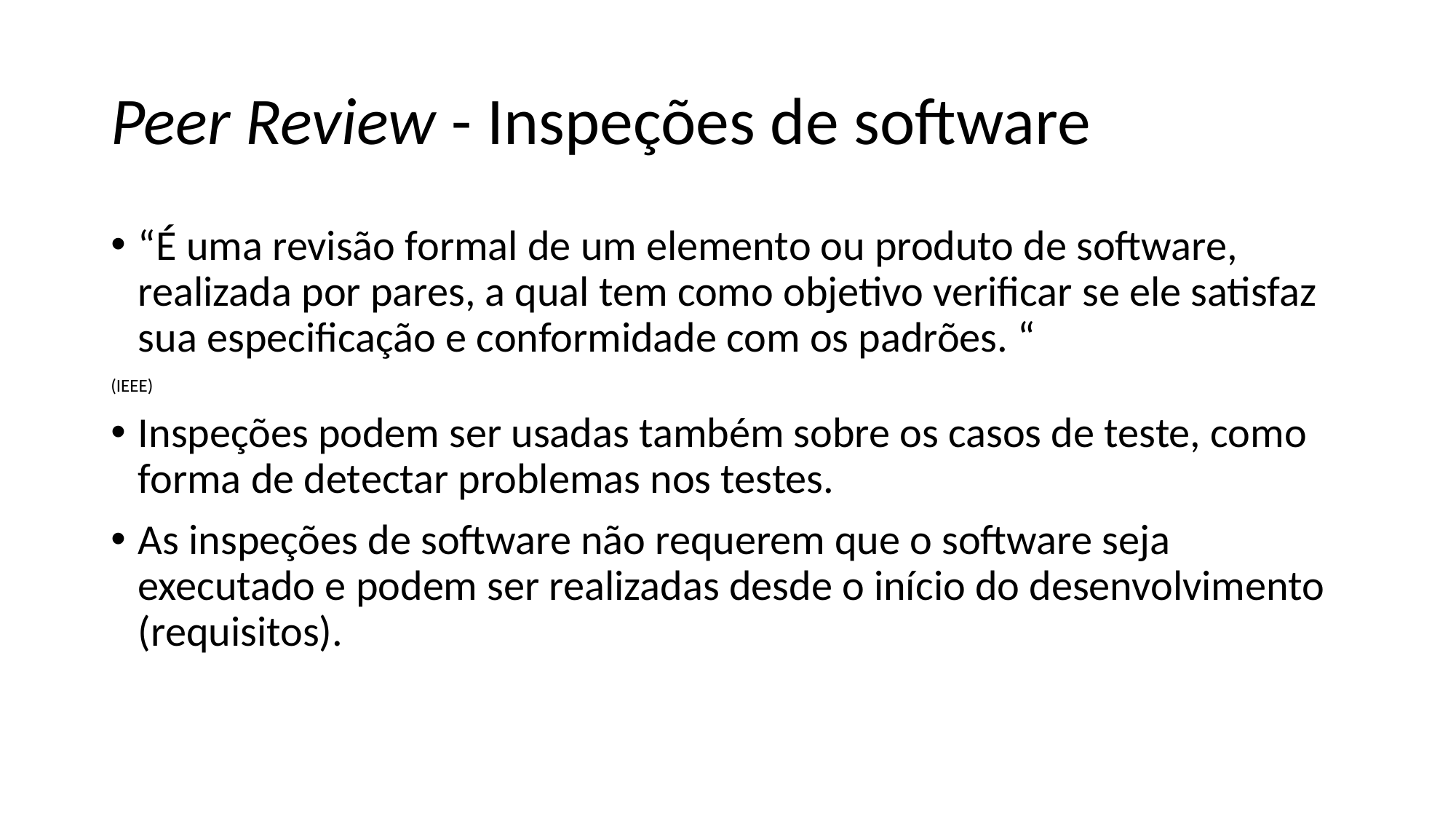

# Peer Review - Inspeções de software
“É uma revisão formal de um elemento ou produto de software, realizada por pares, a qual tem como objetivo verificar se ele satisfaz sua especificação e conformidade com os padrões. “
(IEEE)
Inspeções podem ser usadas também sobre os casos de teste, como forma de detectar problemas nos testes.
As inspeções de software não requerem que o software seja executado e podem ser realizadas desde o início do desenvolvimento (requisitos).